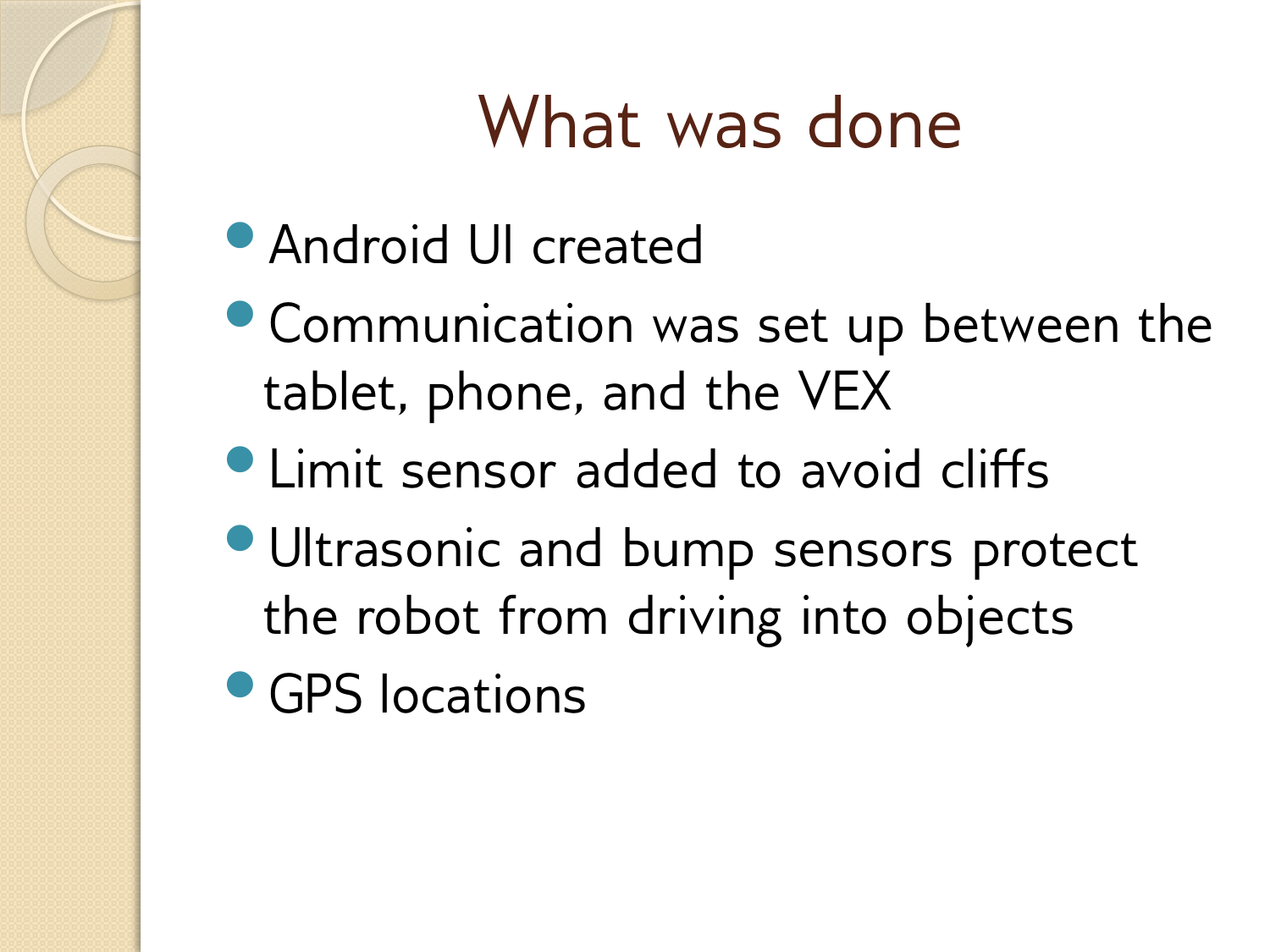

# What was done
Android UI created
Communication was set up between the tablet, phone, and the VEX
Limit sensor added to avoid cliffs
Ultrasonic and bump sensors protect the robot from driving into objects
GPS locations